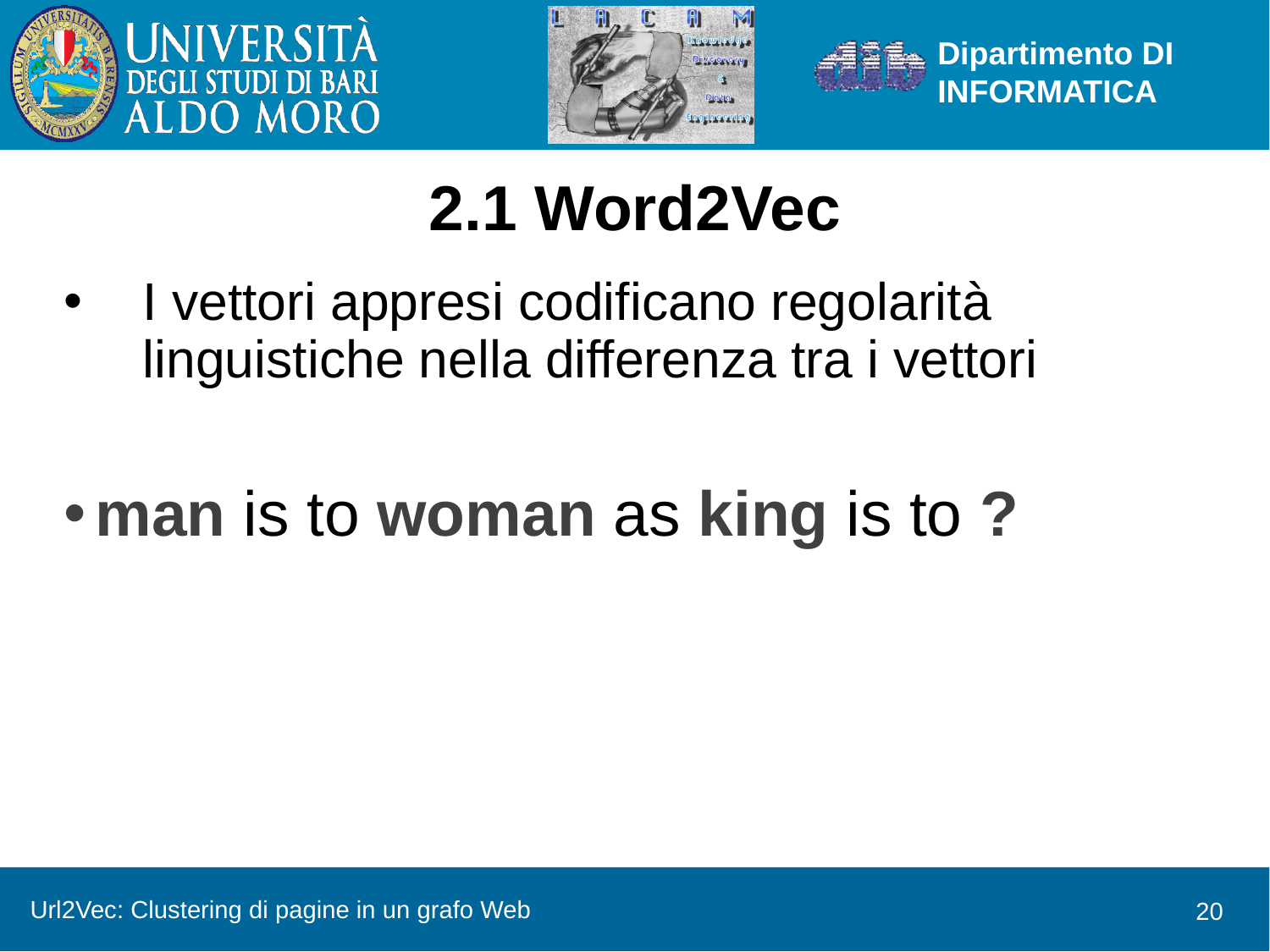

2.1 Word2Vec
# I vettori appresi codificano regolarità linguistiche nella differenza tra i vettori

man is to woman as king is to ?
Url2Vec: Clustering di pagine in un grafo Web
20